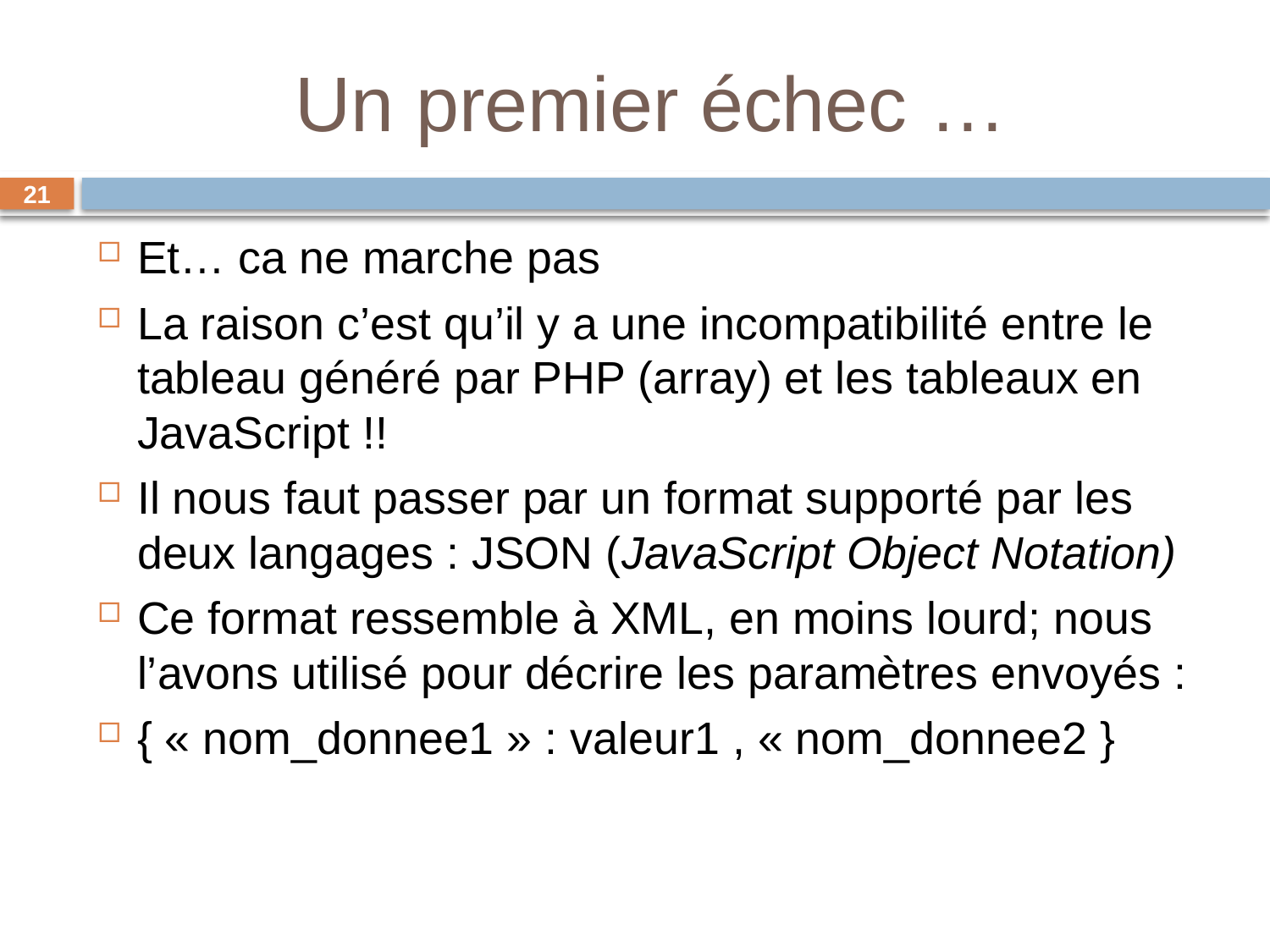

# Un premier échec …
21
Et… ca ne marche pas
La raison c’est qu’il y a une incompatibilité entre le tableau généré par PHP (array) et les tableaux en JavaScript !!
Il nous faut passer par un format supporté par les deux langages : JSON (JavaScript Object Notation)
Ce format ressemble à XML, en moins lourd; nous l’avons utilisé pour décrire les paramètres envoyés :
{ « nom_donnee1 » : valeur1 , « nom_donnee2 }